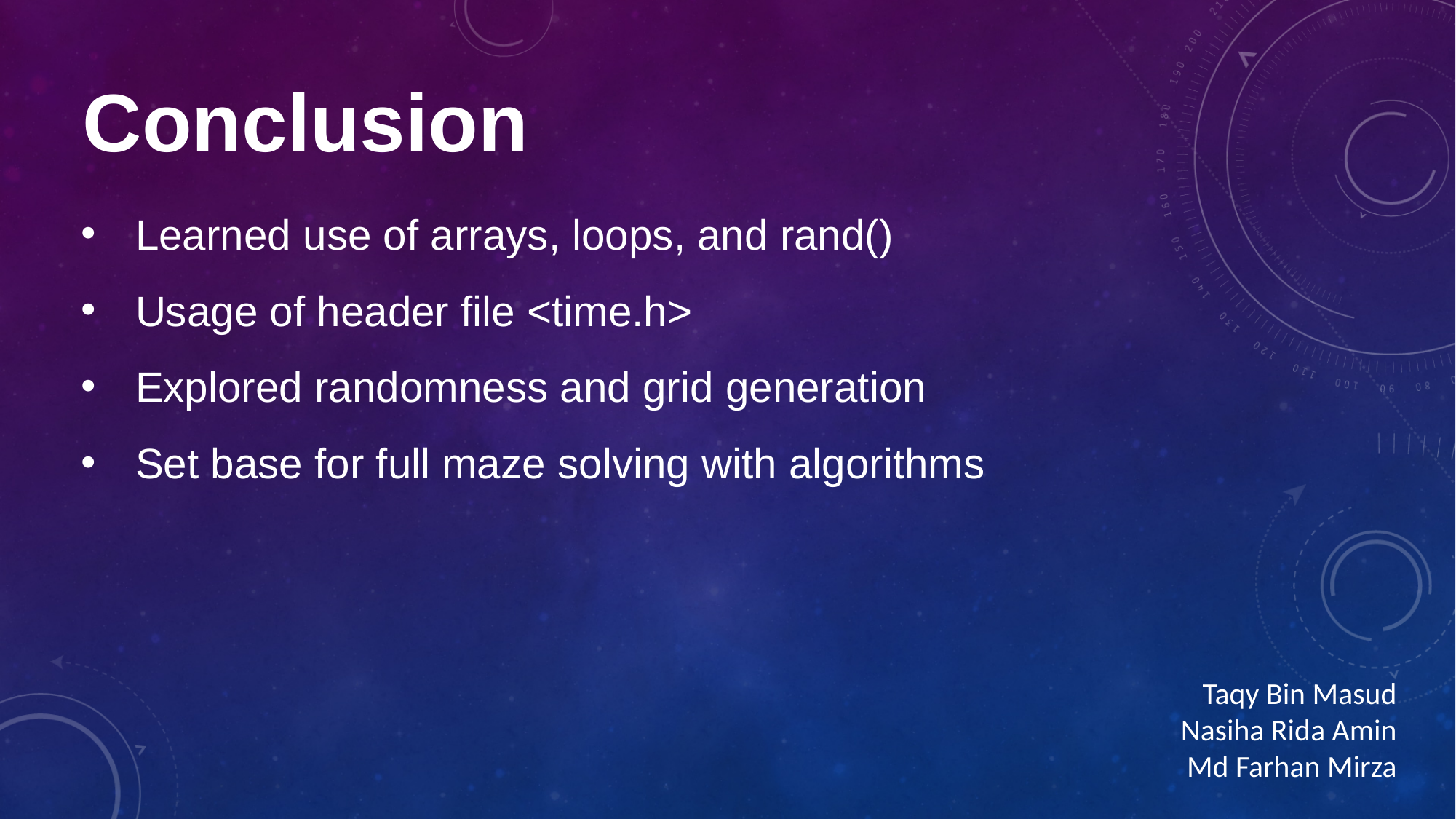

Conclusion
Learned use of arrays, loops, and rand()
Usage of header file <time.h>
Explored randomness and grid generation
Set base for full maze solving with algorithms